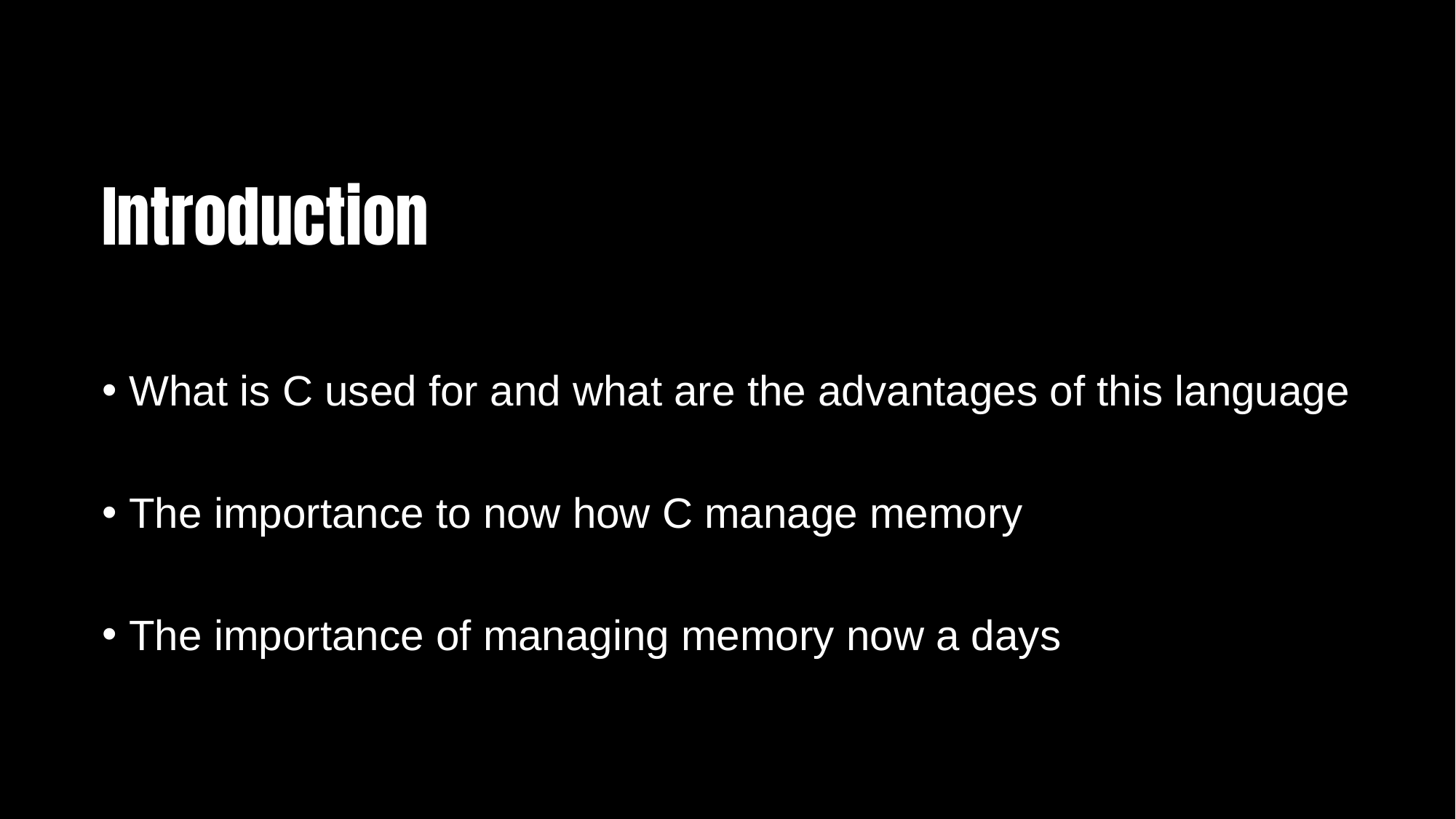

# Introduction
What is C used for and what are the advantages of this language

The importance to now how C manage memory

The importance of managing memory now a days